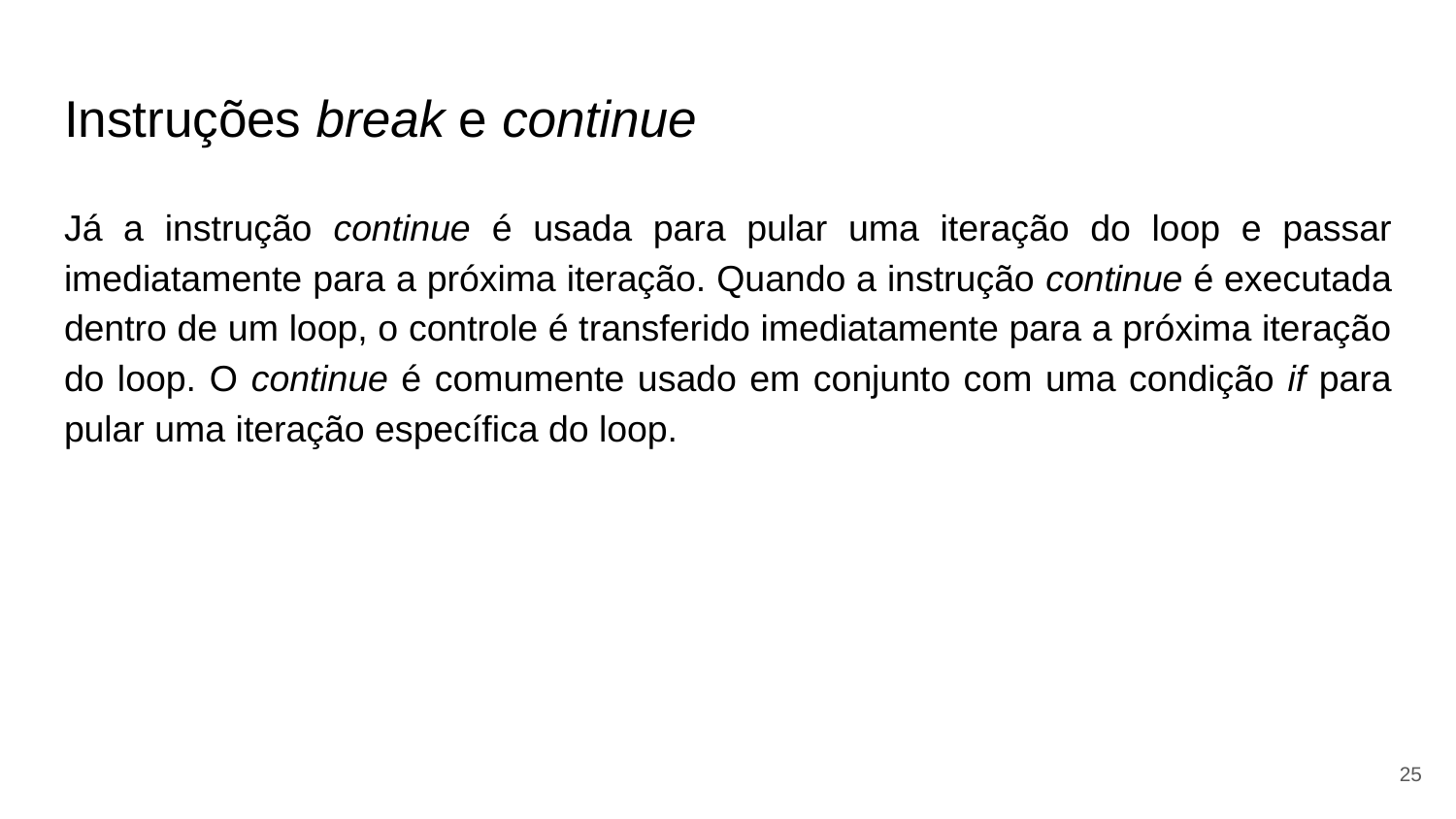

# Instruções break e continue
Já a instrução continue é usada para pular uma iteração do loop e passar imediatamente para a próxima iteração. Quando a instrução continue é executada dentro de um loop, o controle é transferido imediatamente para a próxima iteração do loop. O continue é comumente usado em conjunto com uma condição if para pular uma iteração específica do loop.

25